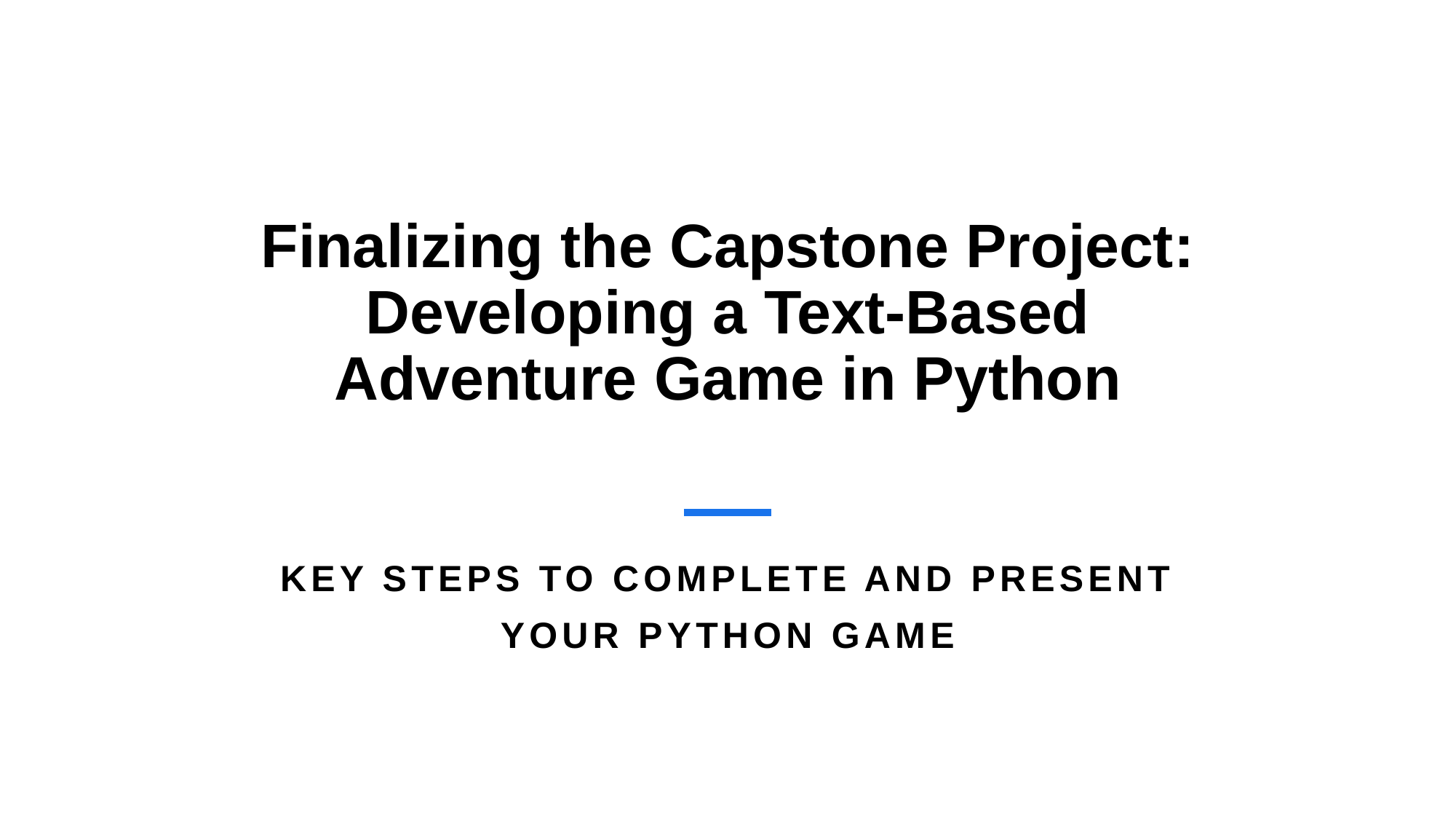

# Finalizing the Capstone Project: Developing a Text-Based Adventure Game in Python
Key steps to complete and present your Python game